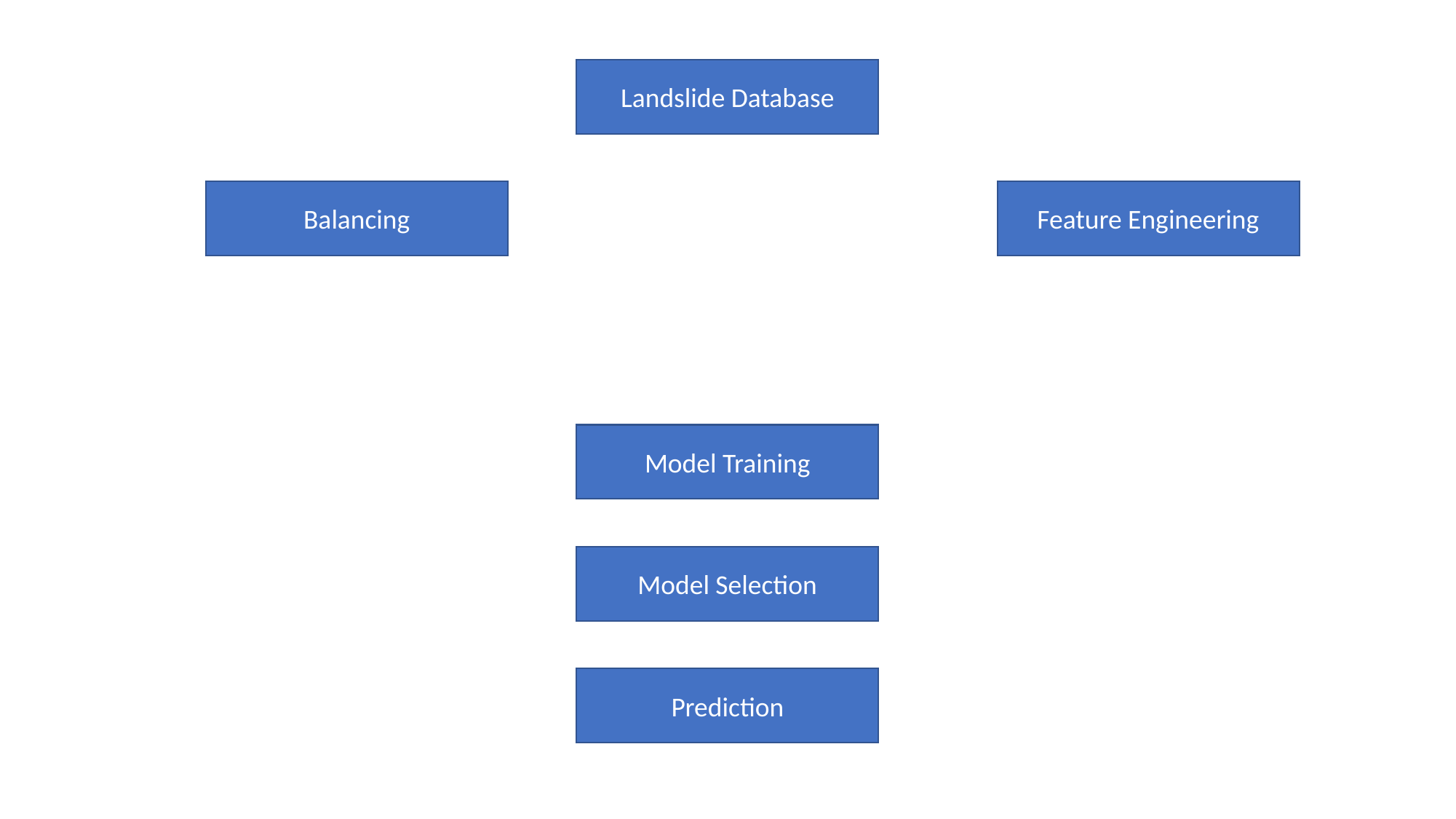

Landslide Database
Balancing
Feature Engineering
Model Training
Model Selection
Prediction